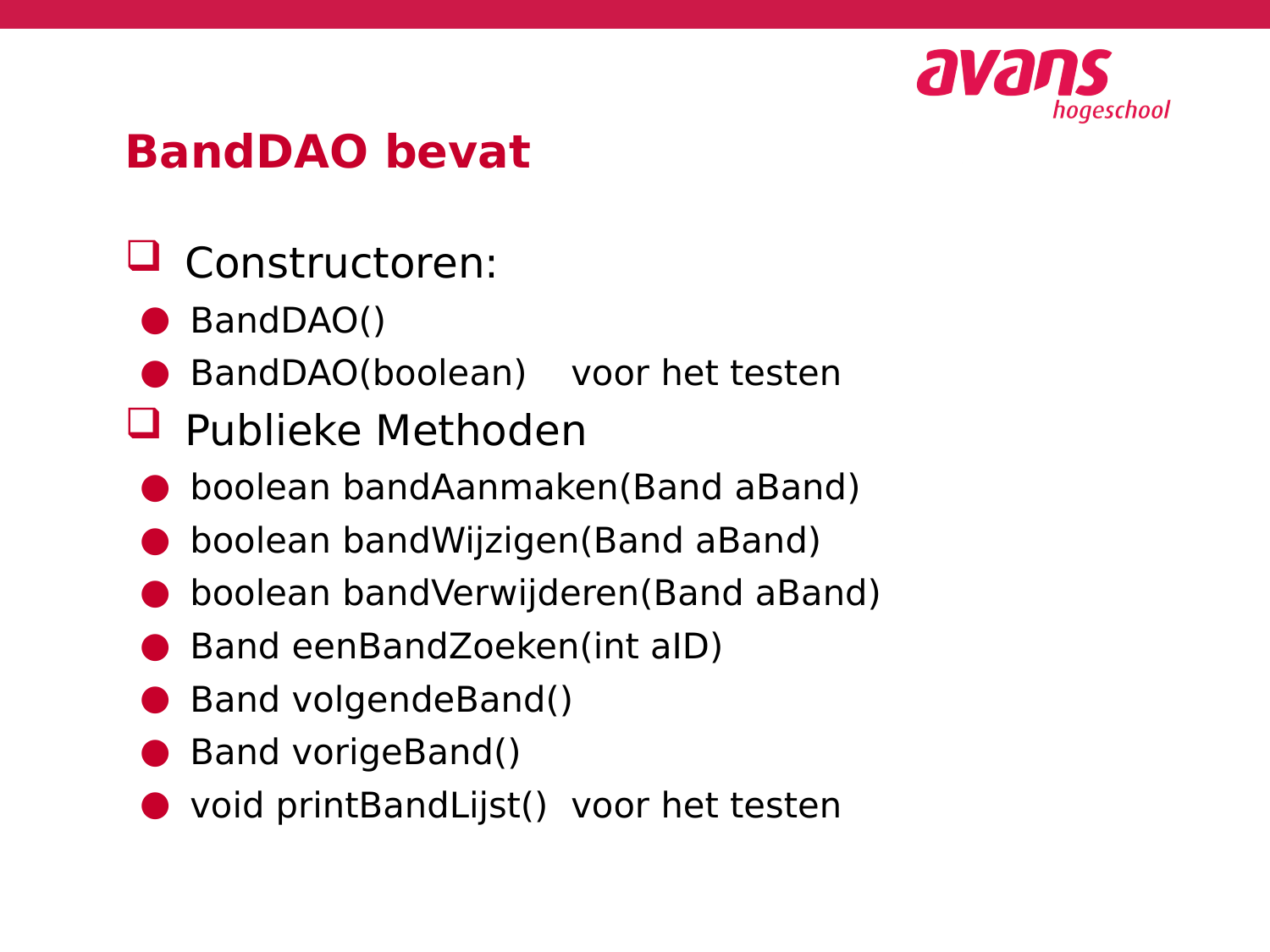

# BandDAO bevat
Constructoren:
BandDAO()
BandDAO(boolean)	voor het testen
Publieke Methoden
boolean bandAanmaken(Band aBand)
boolean bandWijzigen(Band aBand)
boolean bandVerwijderen(Band aBand)
Band eenBandZoeken(int aID)
Band volgendeBand()
Band vorigeBand()
void printBandLijst()	voor het testen